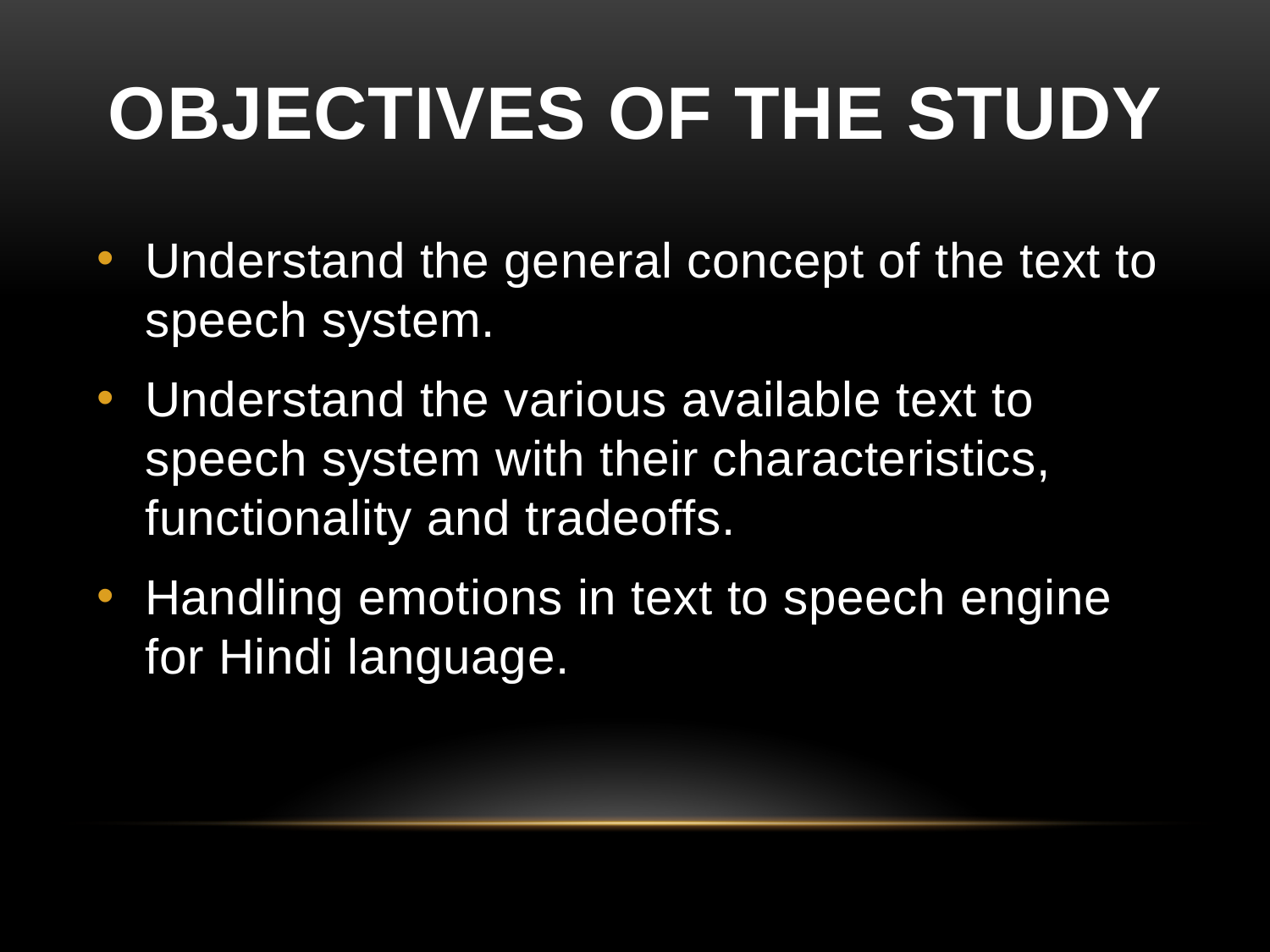

# Objectives of the study
Understand the general concept of the text to speech system.
Understand the various available text to speech system with their characteristics, functionality and tradeoffs.
Handling emotions in text to speech engine for Hindi language.